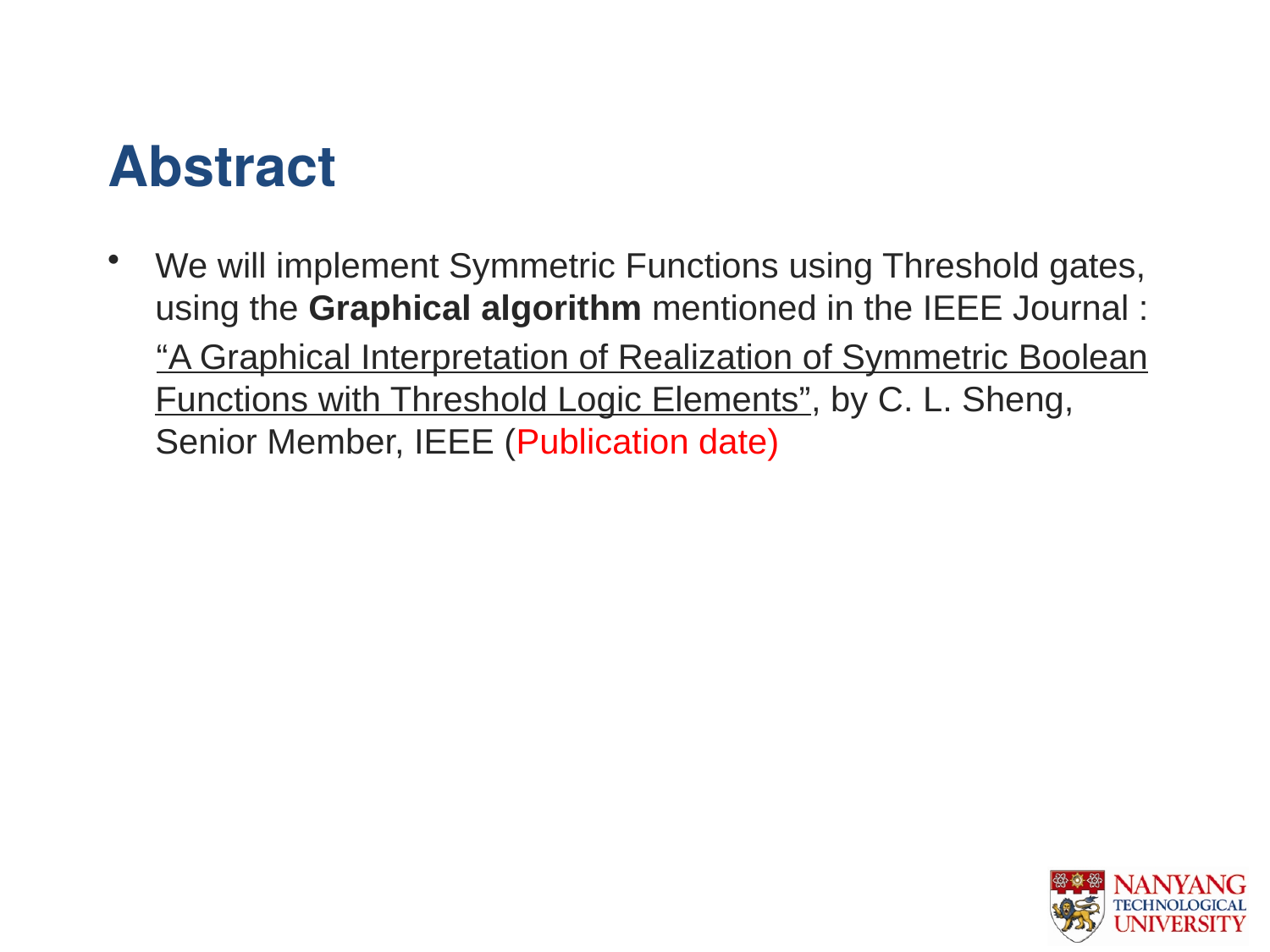

# Abstract
We will implement Symmetric Functions using Threshold gates, using the Graphical algorithm mentioned in the IEEE Journal :
     “A Graphical Interpretation of Realization of Symmetric Boolean Functions with Threshold Logic Elements”, by C. L. Sheng, Senior Member, IEEE (Publication date)